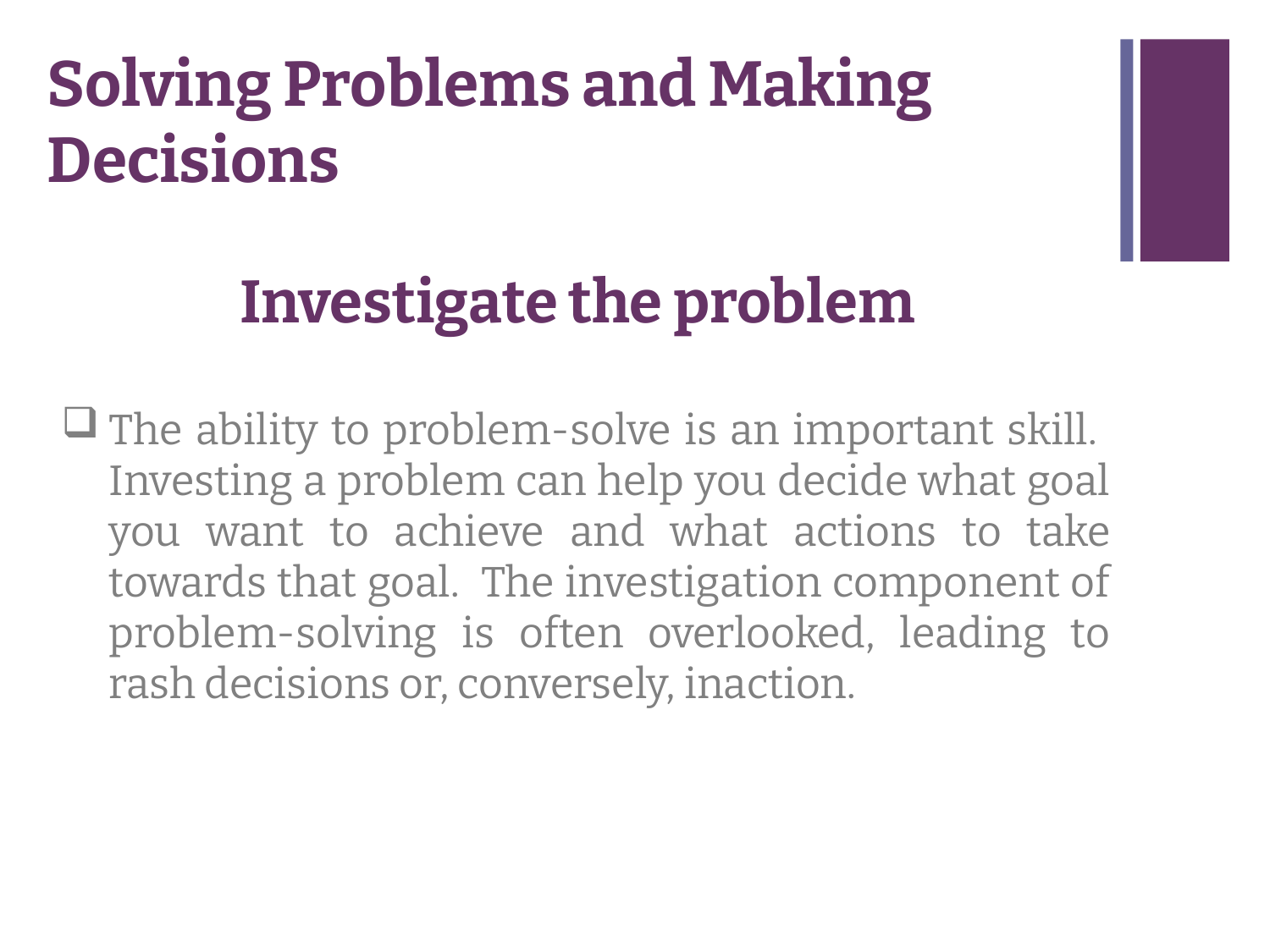

Solving Problems and Making Decisions
Investigate the problem
The ability to problem-solve is an important skill.  Investing a problem can help you decide what goal you want to achieve and what actions to take towards that goal.  The investigation component of problem-solving is often overlooked, leading to rash decisions or, conversely, inaction.